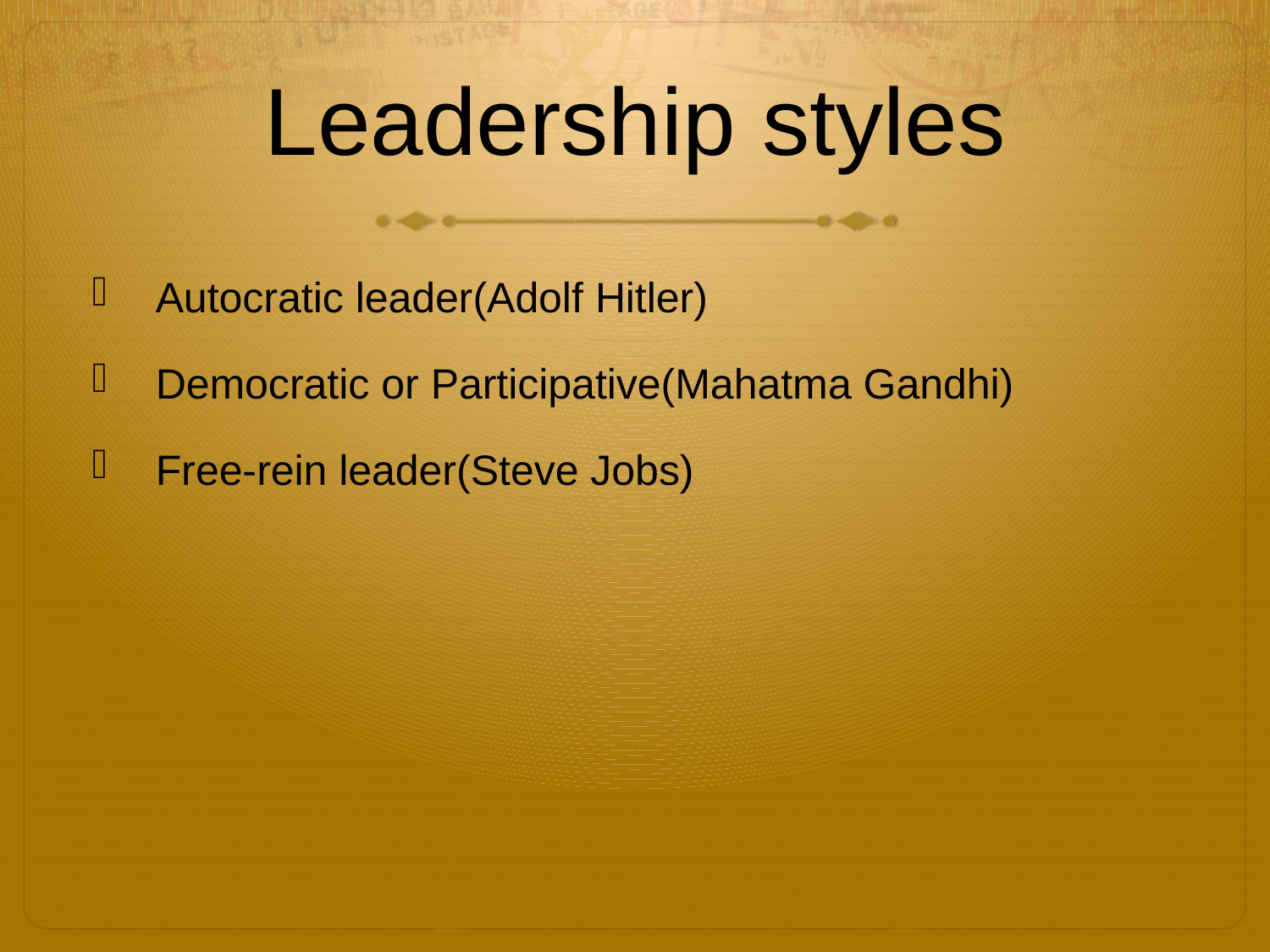

# Leadership styles
Autocratic leader(Adolf Hitler)
Democratic or Participative(Mahatma Gandhi)
Free-rein leader(Steve Jobs)